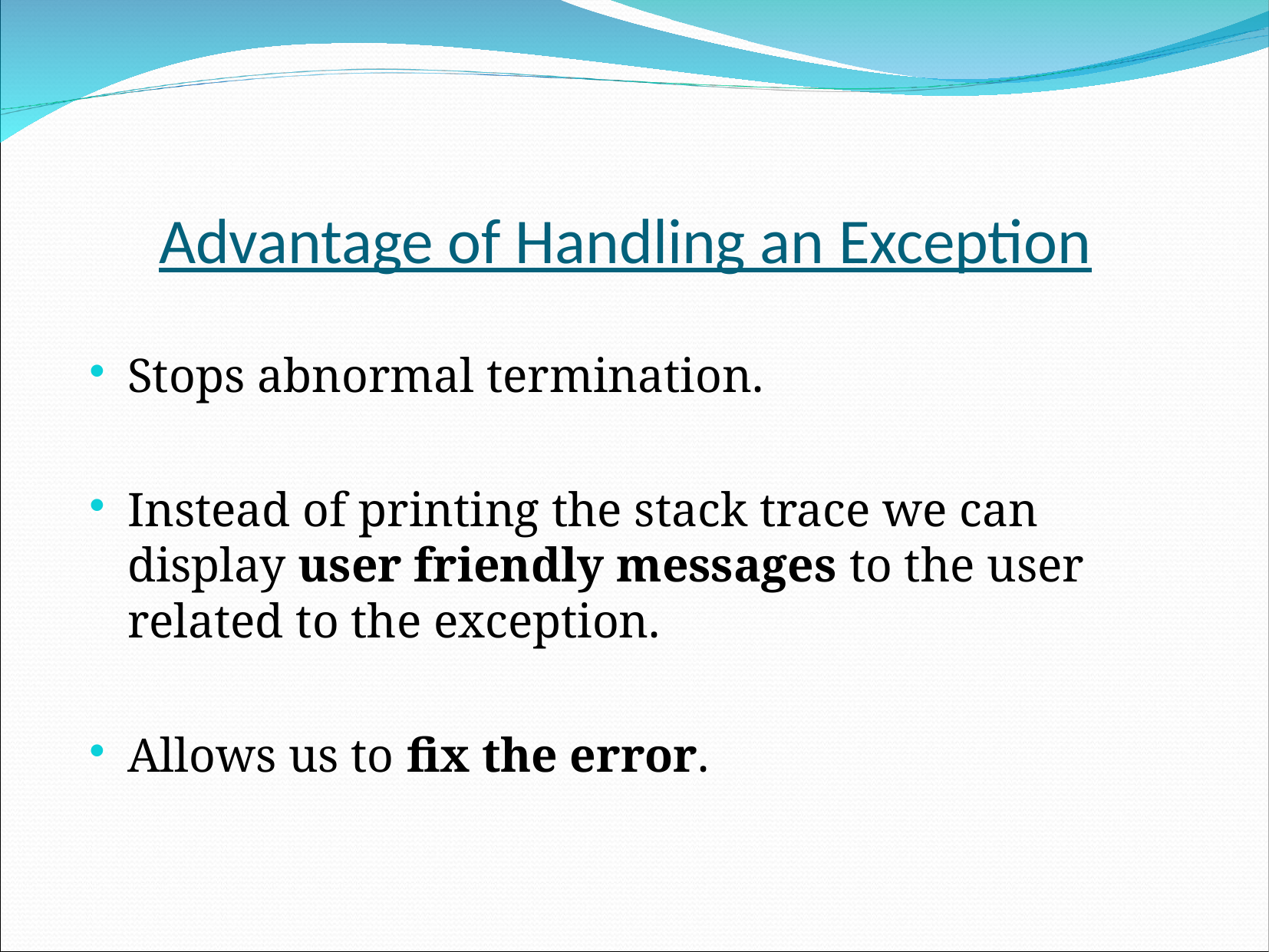

Advantage of Handling an Exception

Stops abnormal termination.

Instead of printing the stack trace we can display user friendly messages to the user related to the exception.

Allows us to fix the error.